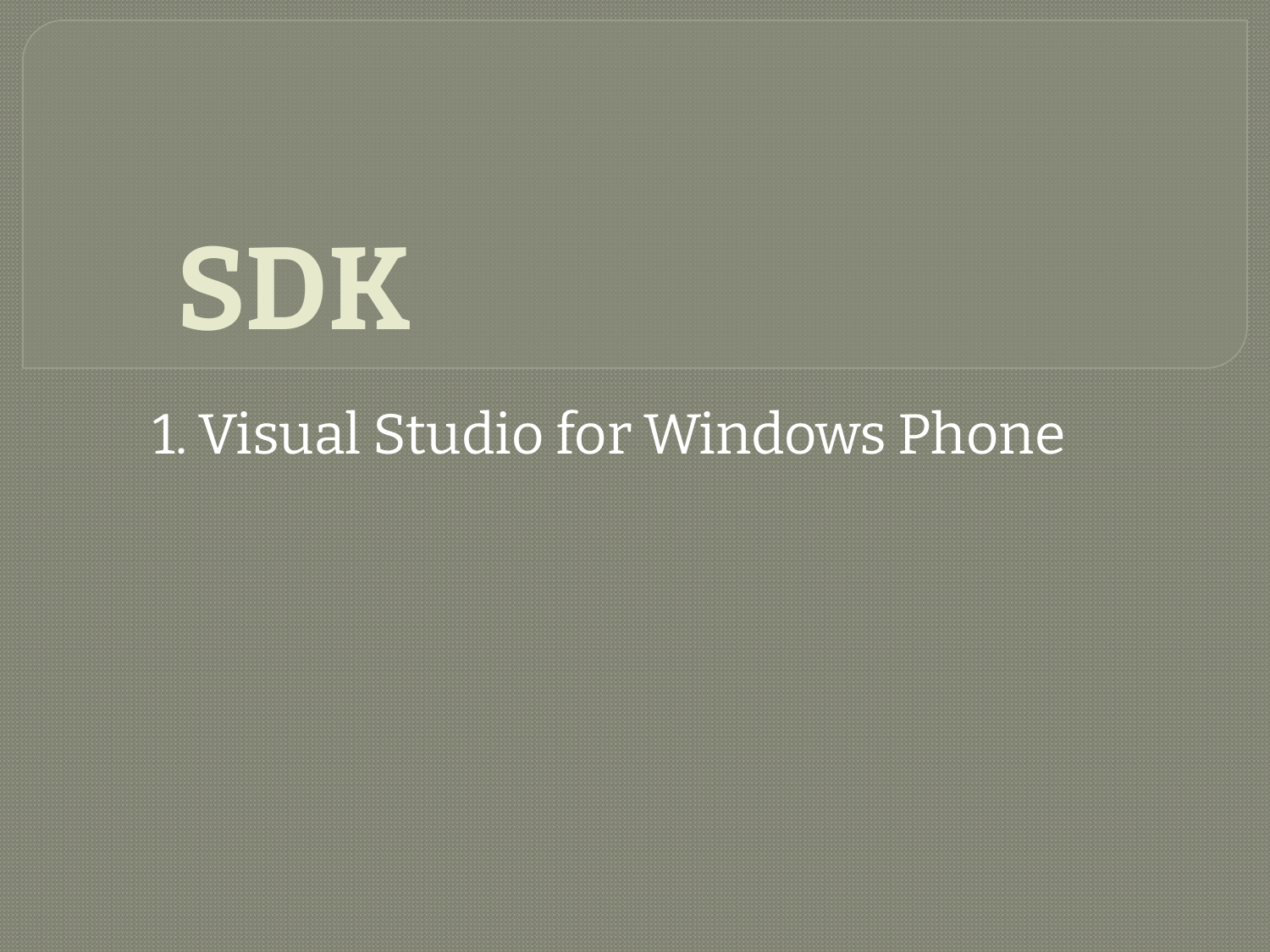

# SDK
1. Visual Studio for Windows Phone